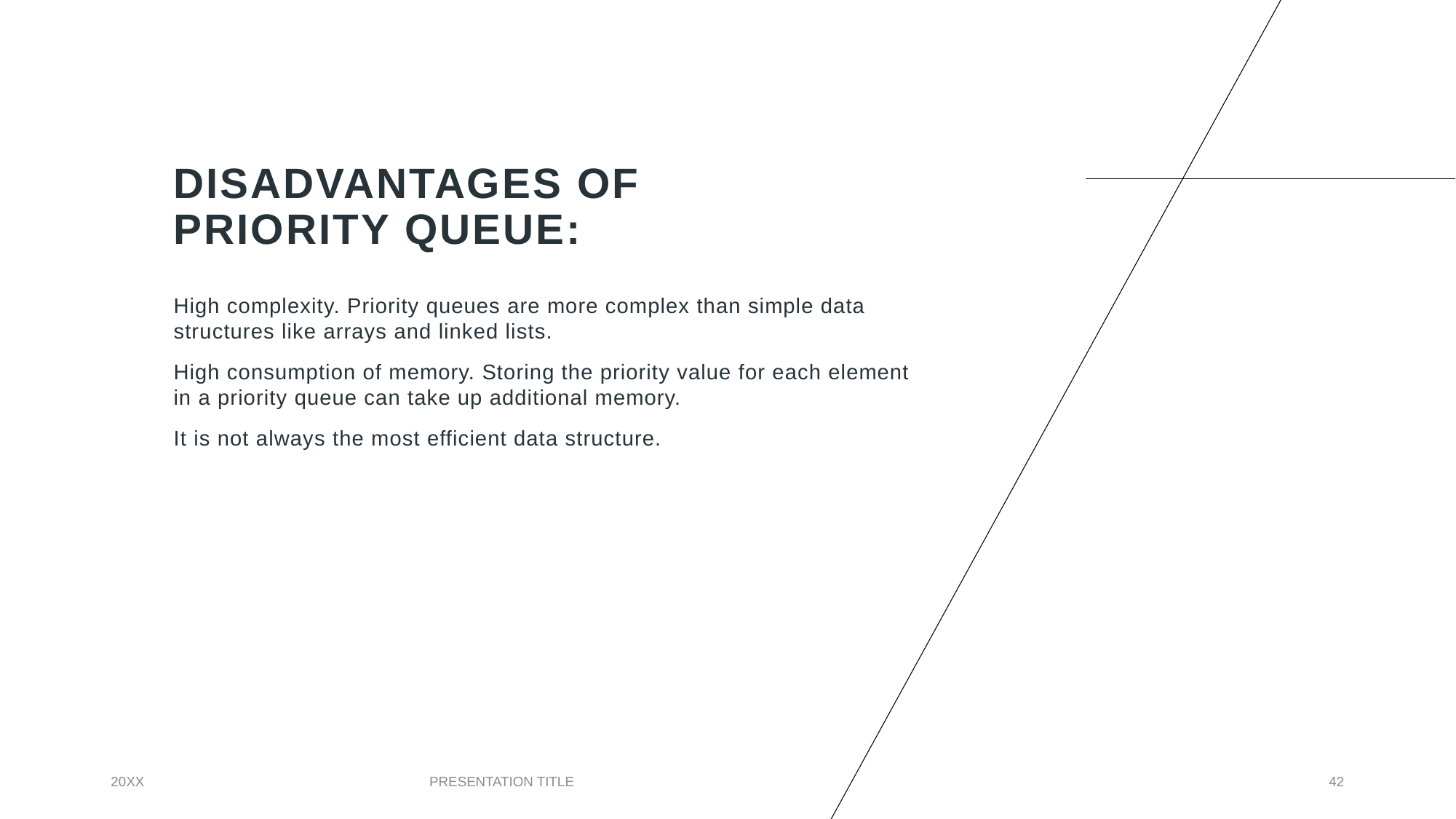

# Disadvantages of Priority Queue:
High complexity. Priority queues are more complex than simple data structures like arrays and linked lists.
High consumption of memory. Storing the priority value for each element in a priority queue can take up additional memory.
It is not always the most efficient data structure.

20XX
PRESENTATION TITLE
42